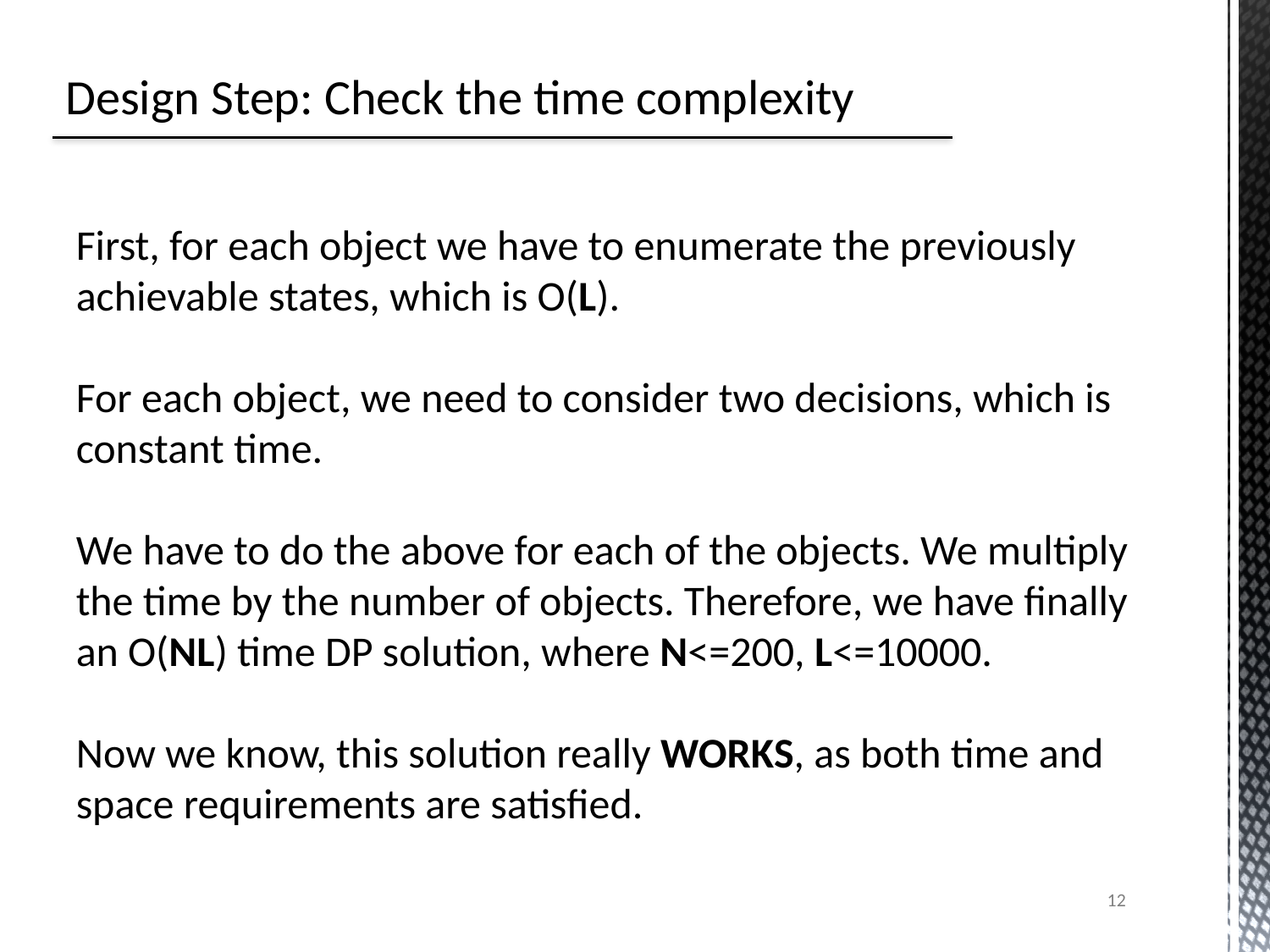

# Design Step: Check the time complexity
First, for each object we have to enumerate the previously achievable states, which is O(L).

For each object, we need to consider two decisions, which is constant time.

We have to do the above for each of the objects. We multiply the time by the number of objects. Therefore, we have finally an O(NL) time DP solution, where N<=200, L<=10000.

Now we know, this solution really WORKS, as both time and space requirements are satisfied.
12